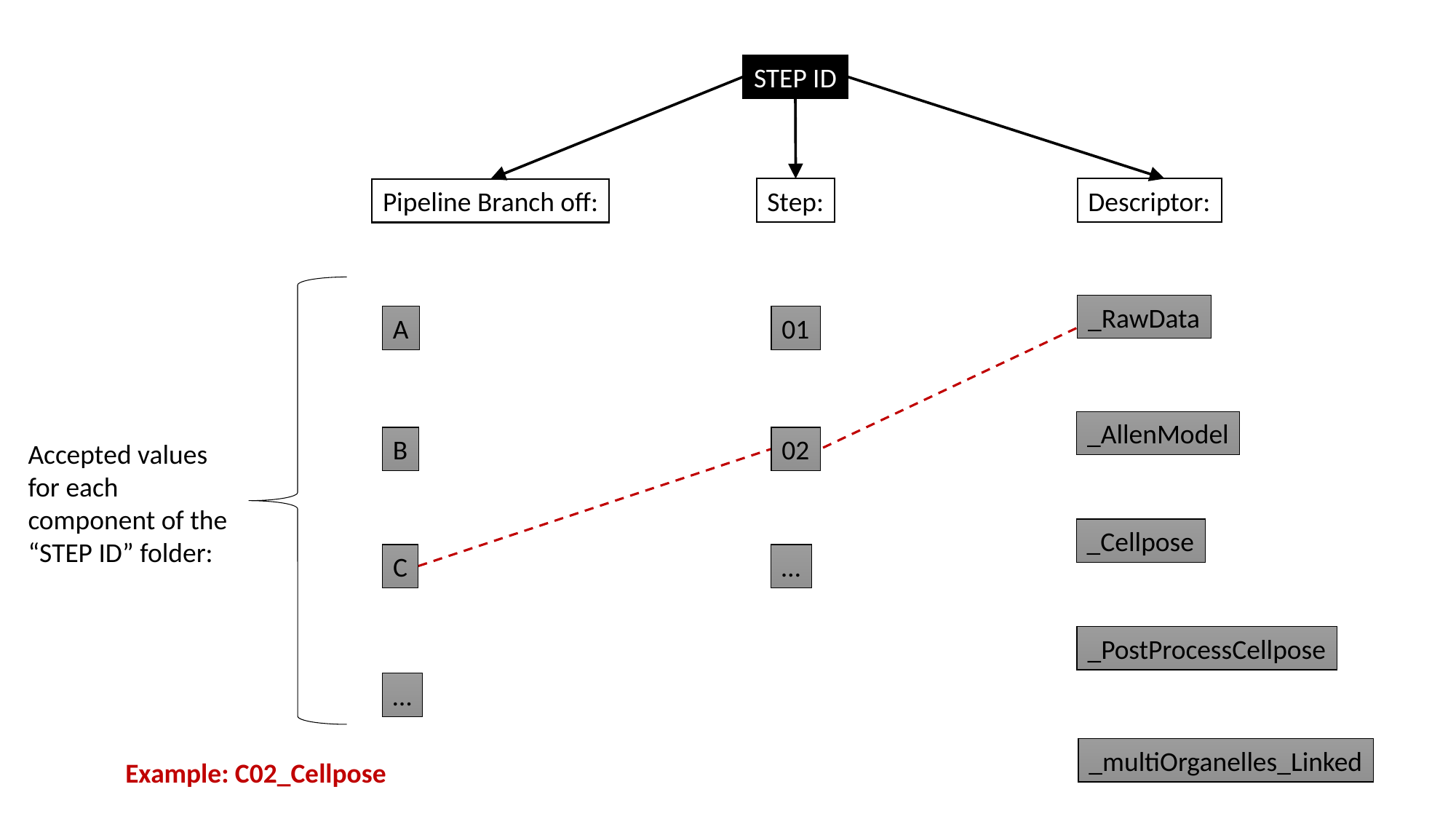

STEP ID
Step:
Descriptor:
Pipeline Branch off:

_RawData
A
01
_AllenModel
B
02
_Cellpose
C
…
_PostProcessCellpose
…
_multiOrganelles_Linked
Example: C02_Cellpose
Accepted values for each component of the “STEP ID” folder: